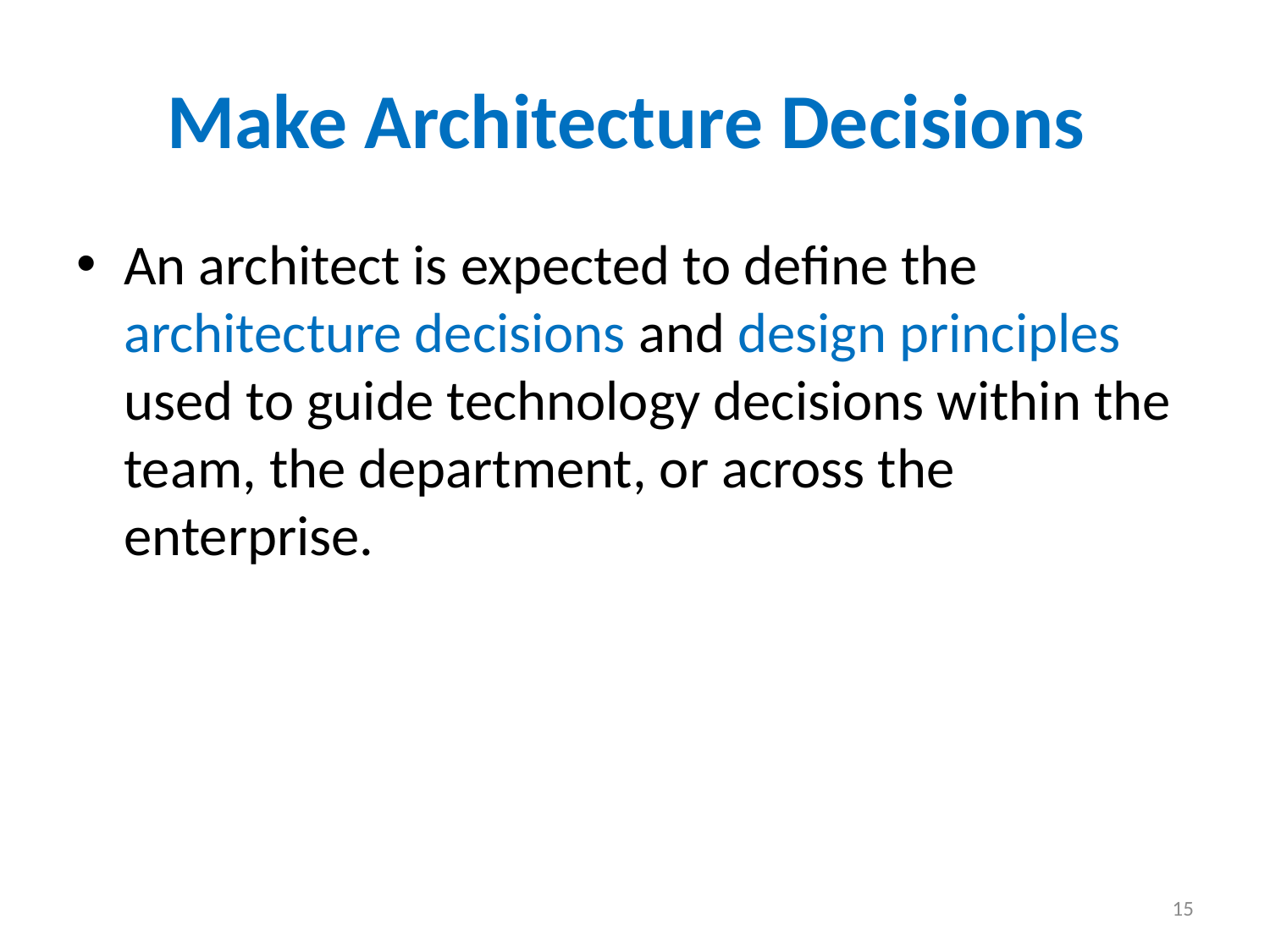

# Make Architecture Decisions
An architect is expected to define the architecture decisions and design principles used to guide technology decisions within the team, the department, or across the enterprise.
15